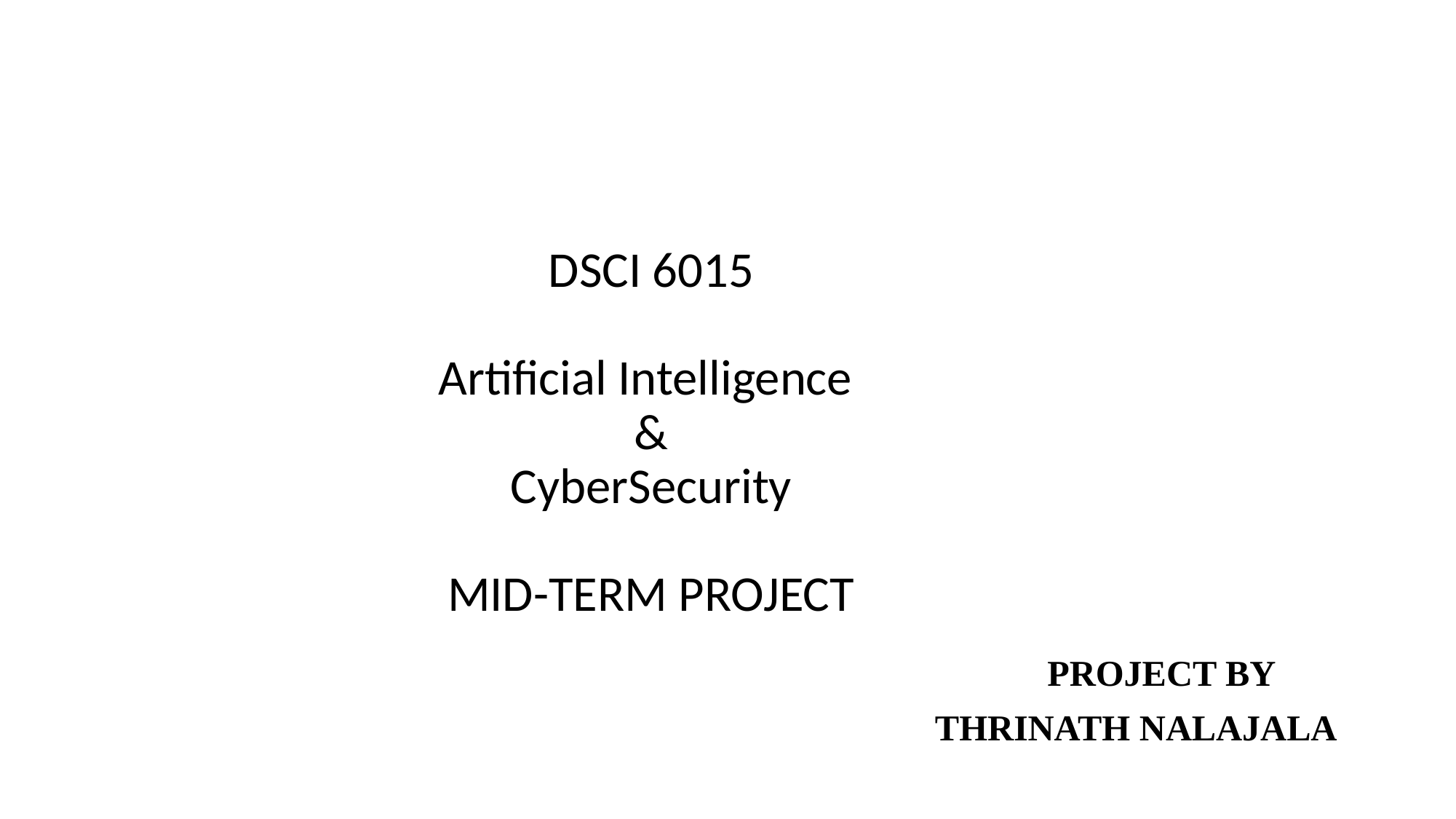

# DSCI 6015 Artificial Intelligence & CyberSecurity MID-TERM PROJECT
                                                    PROJECT BY
THRINATH NALAJALA